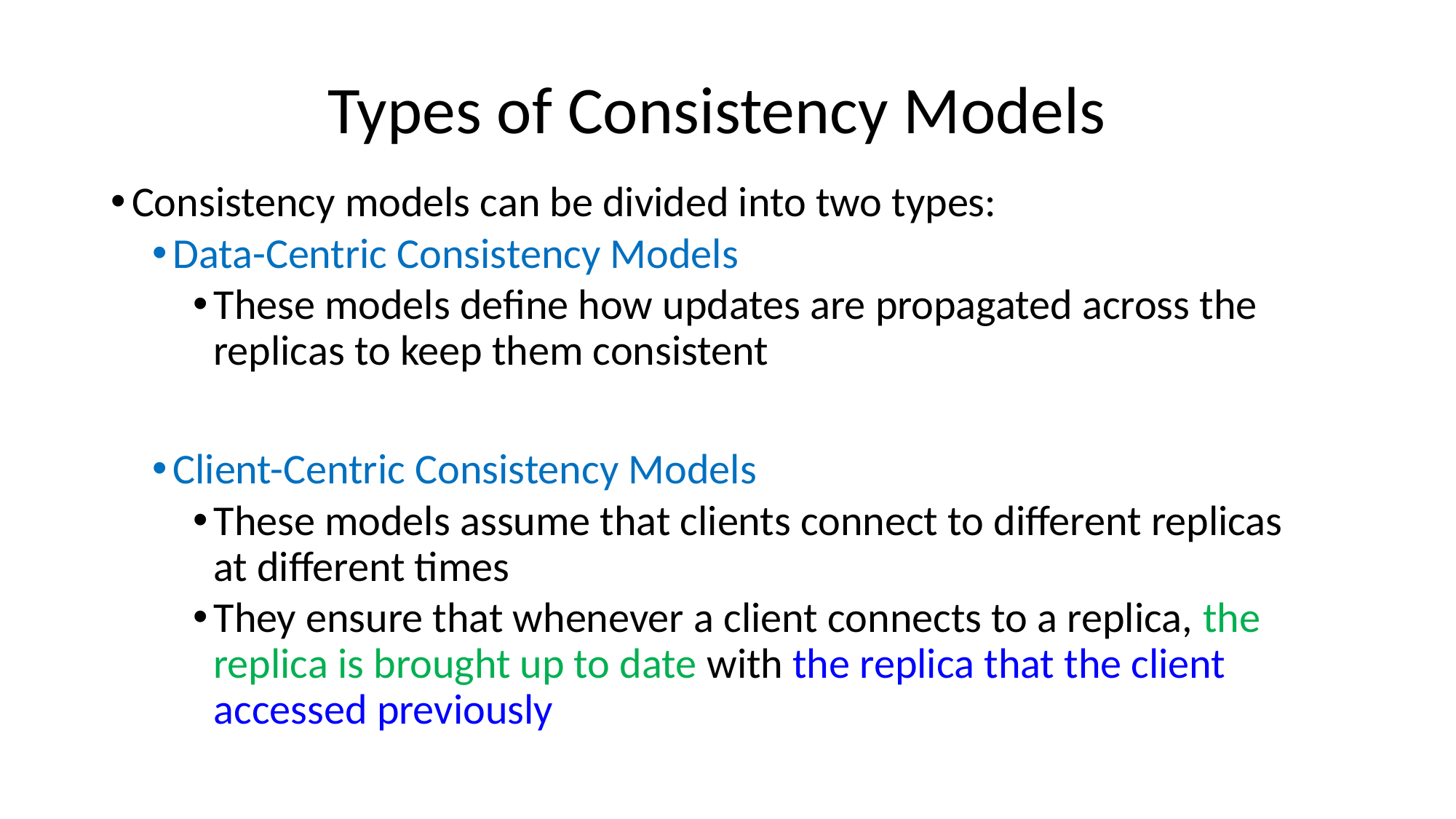

# Types of Consistency Models
Consistency models can be divided into two types:
Data-Centric Consistency Models
These models define how updates are propagated across the replicas to keep them consistent

Client-Centric Consistency Models
These models assume that clients connect to different replicas at different times
They ensure that whenever a client connects to a replica, the replica is brought up to date with the replica that the client accessed previously